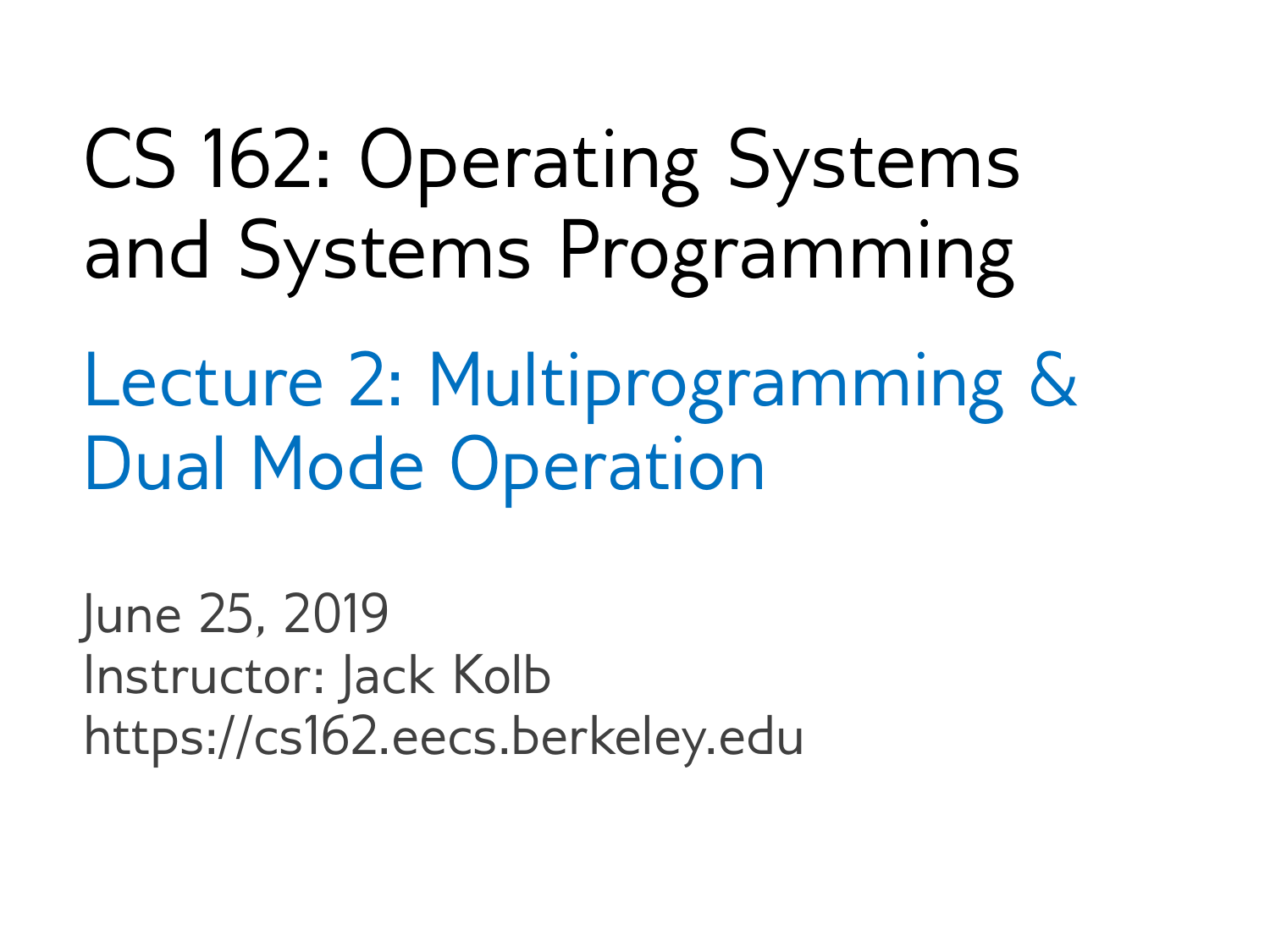

# CS 162: Operating Systems and Systems Programming
Lecture 2: Multiprogramming & Dual Mode Operation
June 25, 2019
Instructor: Jack Kolb
https://cs162.eecs.berkeley.edu